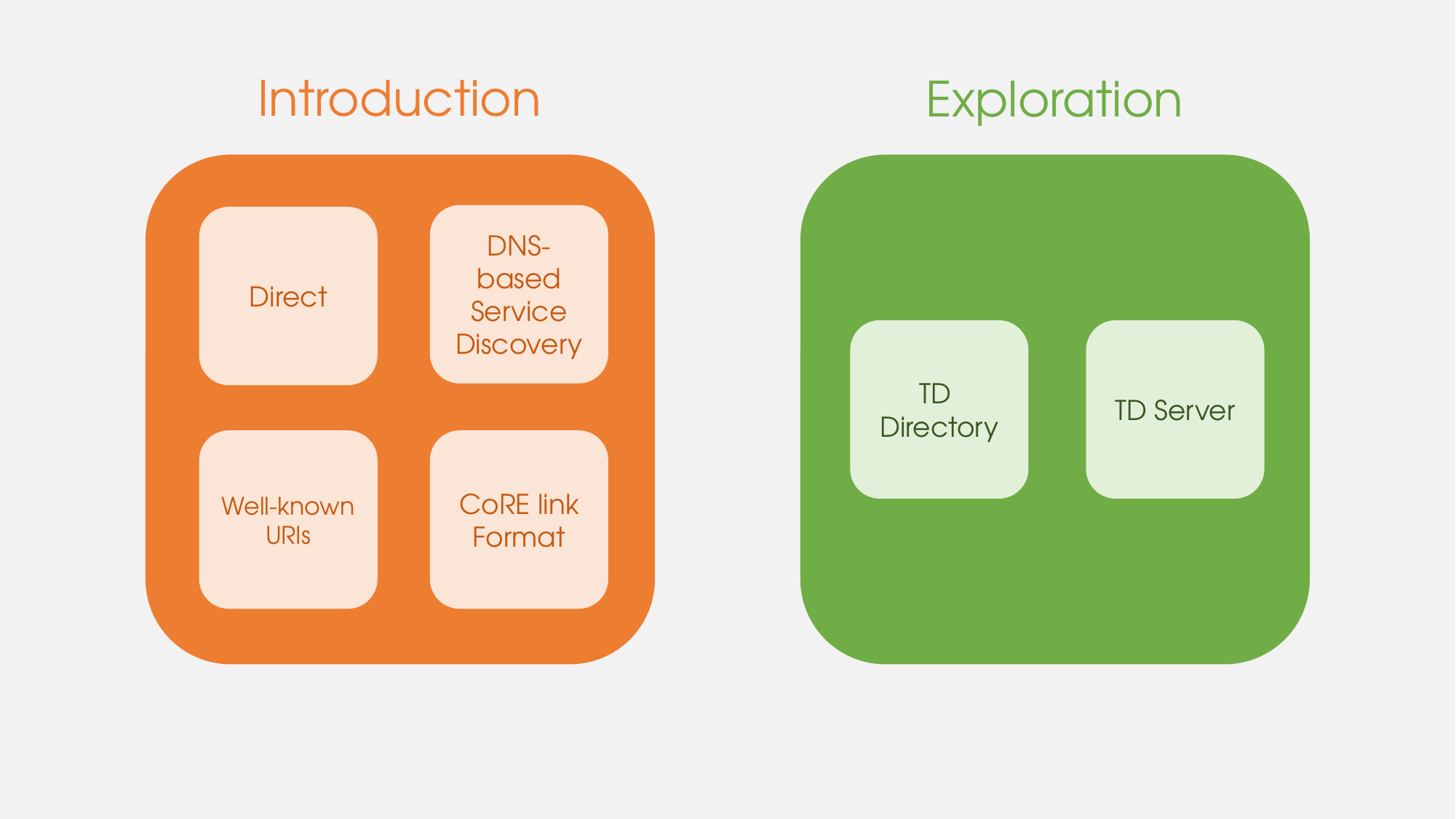

Introduction
Exploration

DNS-based Service Discovery
Direct
TD
Directory
TD Server
Well-known URIs
CoRE link Format